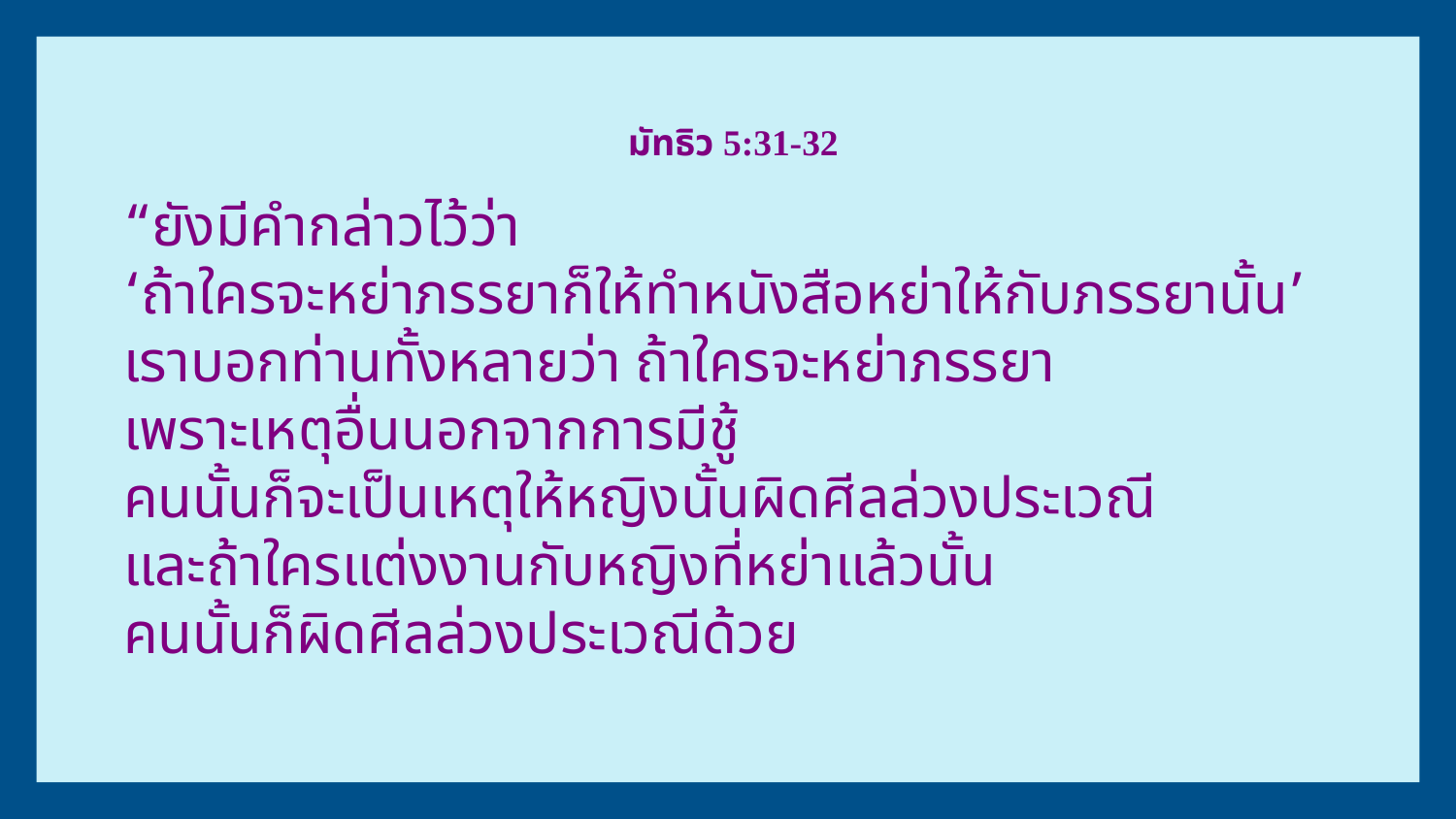

# มัทธิว 5:31-32

“ยังมีคำกล่าวไว้ว่า
‘ถ้าใครจะหย่าภรรยาก็ให้ทำหนังสือหย่าให้กับภรรยานั้น’
เราบอกท่านทั้งหลายว่า ถ้าใครจะหย่าภรรยา
เพราะเหตุอื่นนอกจากการมีชู้
คนนั้นก็จะเป็นเหตุให้หญิงนั้นผิดศีลล่วงประเวณี
และถ้าใครแต่งงานกับหญิงที่หย่าแล้วนั้น
คนนั้นก็ผิดศีลล่วงประเวณีด้วย